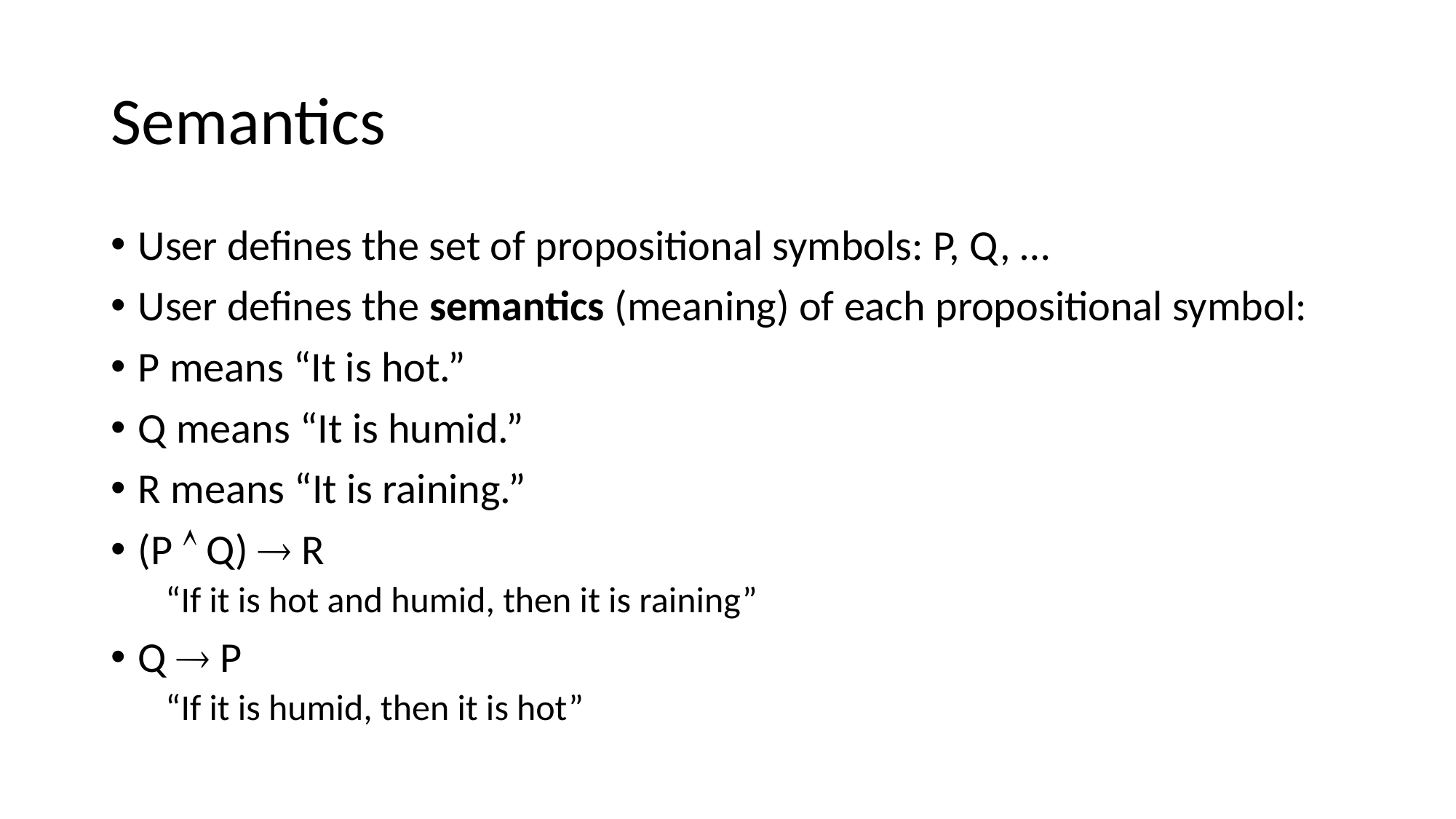

# Semantics
User defines the set of propositional symbols: P, Q, …
User defines the semantics (meaning) of each propositional symbol:
P means “It is hot.”
Q means “It is humid.”
R means “It is raining.”
(P ∧ Q) → R
“If it is hot and humid, then it is raining”
Q → P
“If it is humid, then it is hot”